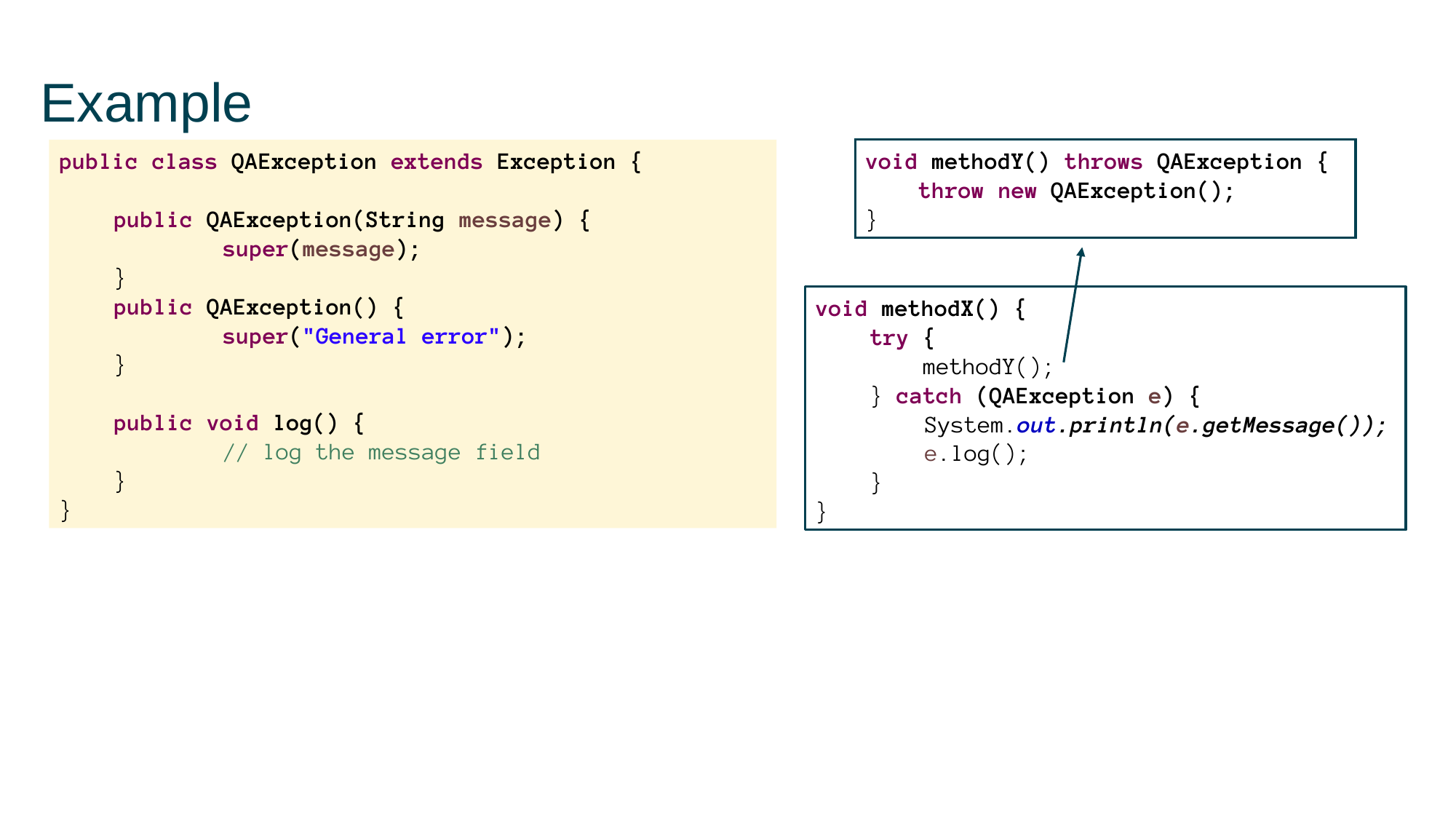

# Example
public class QAException extends Exception {
public QAException(String message) {
	super(message);
}
public QAException() {
	super("General error");
}

public void log() {
	// log the message field
}
}
void methodY() throws QAException {
    throw new QAException();
}
void methodX() {
try {
    methodY();
} catch (QAException e) {
System.out.println(e.getMessage());
e.log();
}
}